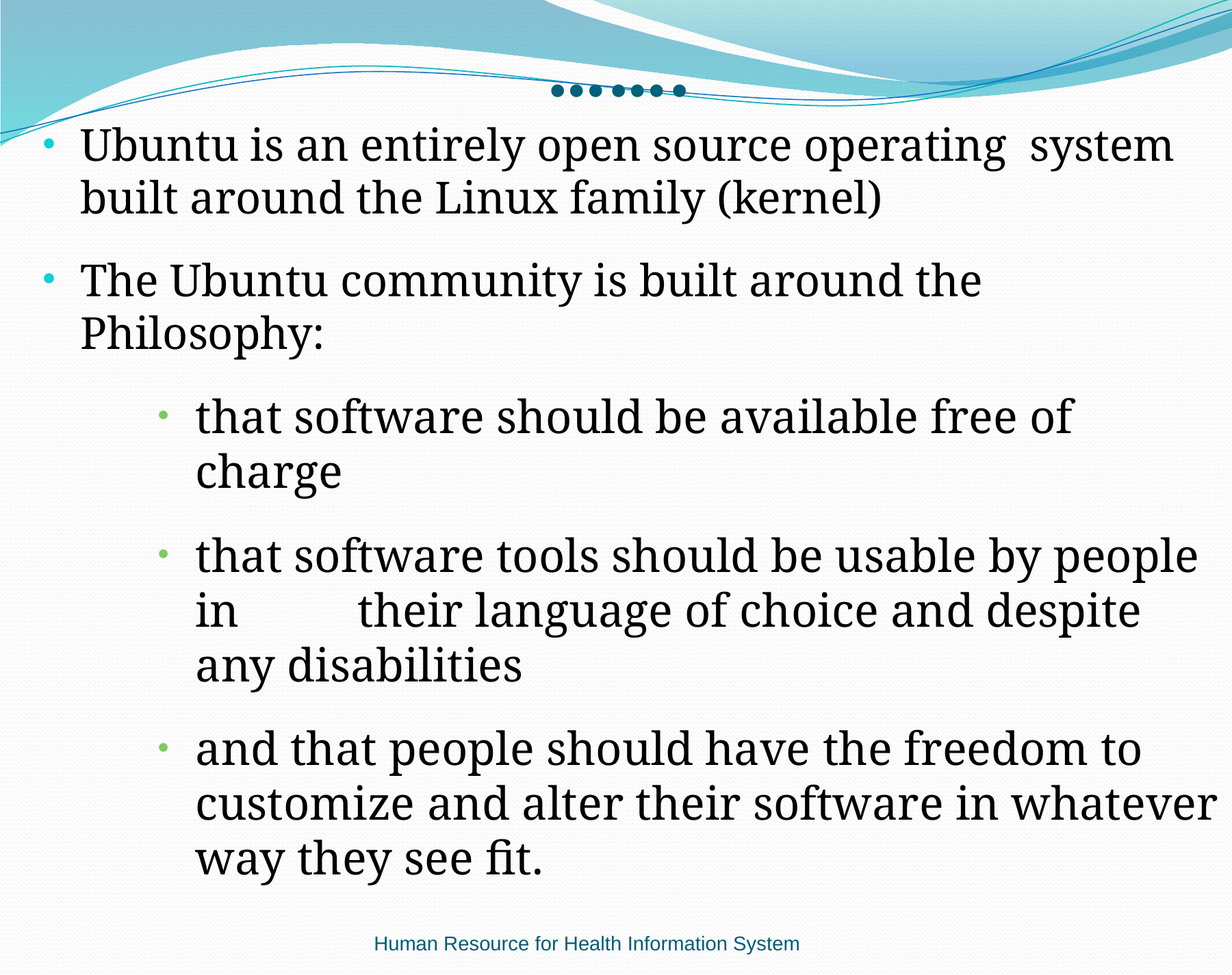

# …….
Ubuntu is an entirely open source operating  system built around the Linux family (kernel)
The Ubuntu community is built around the Philosophy:
that software should be available free of charge
that software tools should be usable by people in 		their language of choice and despite any disabilities
and that people should have the freedom to customize and alter their software in whatever way they see fit.

Human Resource for Health Information System